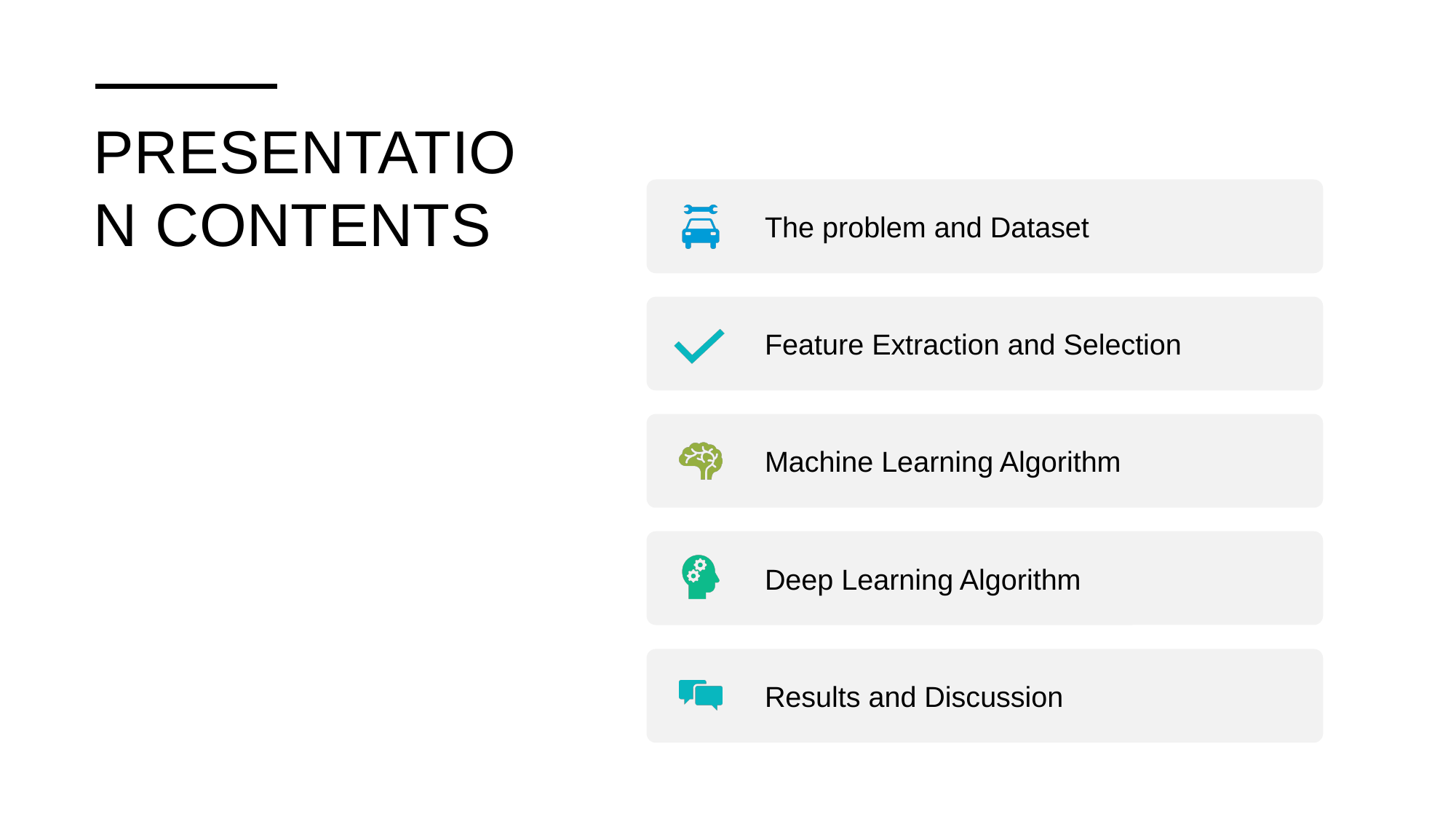

# Presentation Contents
The problem and Dataset
Feature Extraction and Selection
Machine Learning Algorithm
Deep Learning Algorithm
Results and Discussion
2